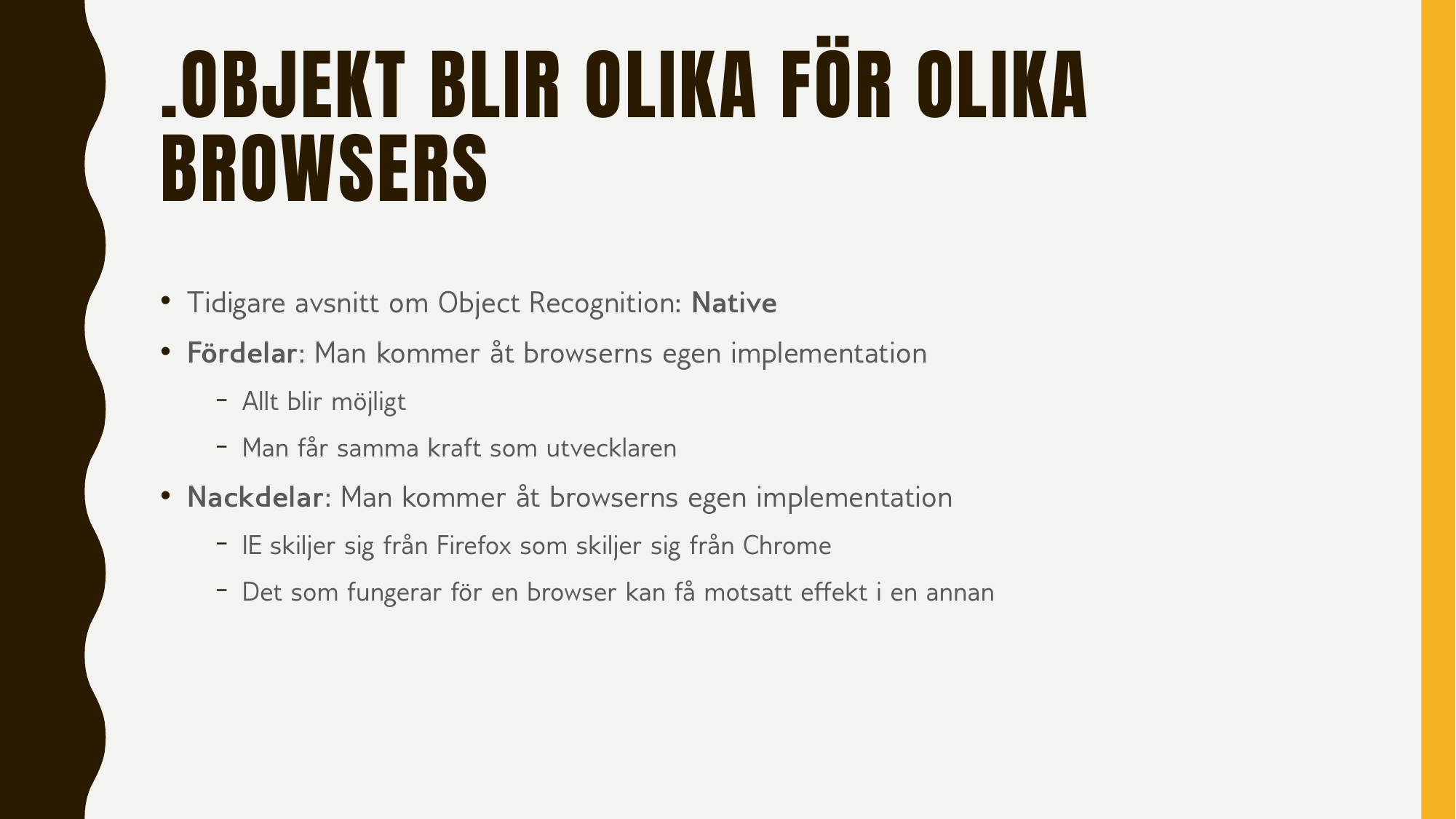

# .objekt blir olika för olika browsers
Tidigare avsnitt om Object Recognition: Native
Fördelar: Man kommer åt browserns egen implementation
Allt blir möjligt
Man får samma kraft som utvecklaren
Nackdelar: Man kommer åt browserns egen implementation
IE skiljer sig från Firefox som skiljer sig från Chrome
Det som fungerar för en browser kan få motsatt effekt i en annan